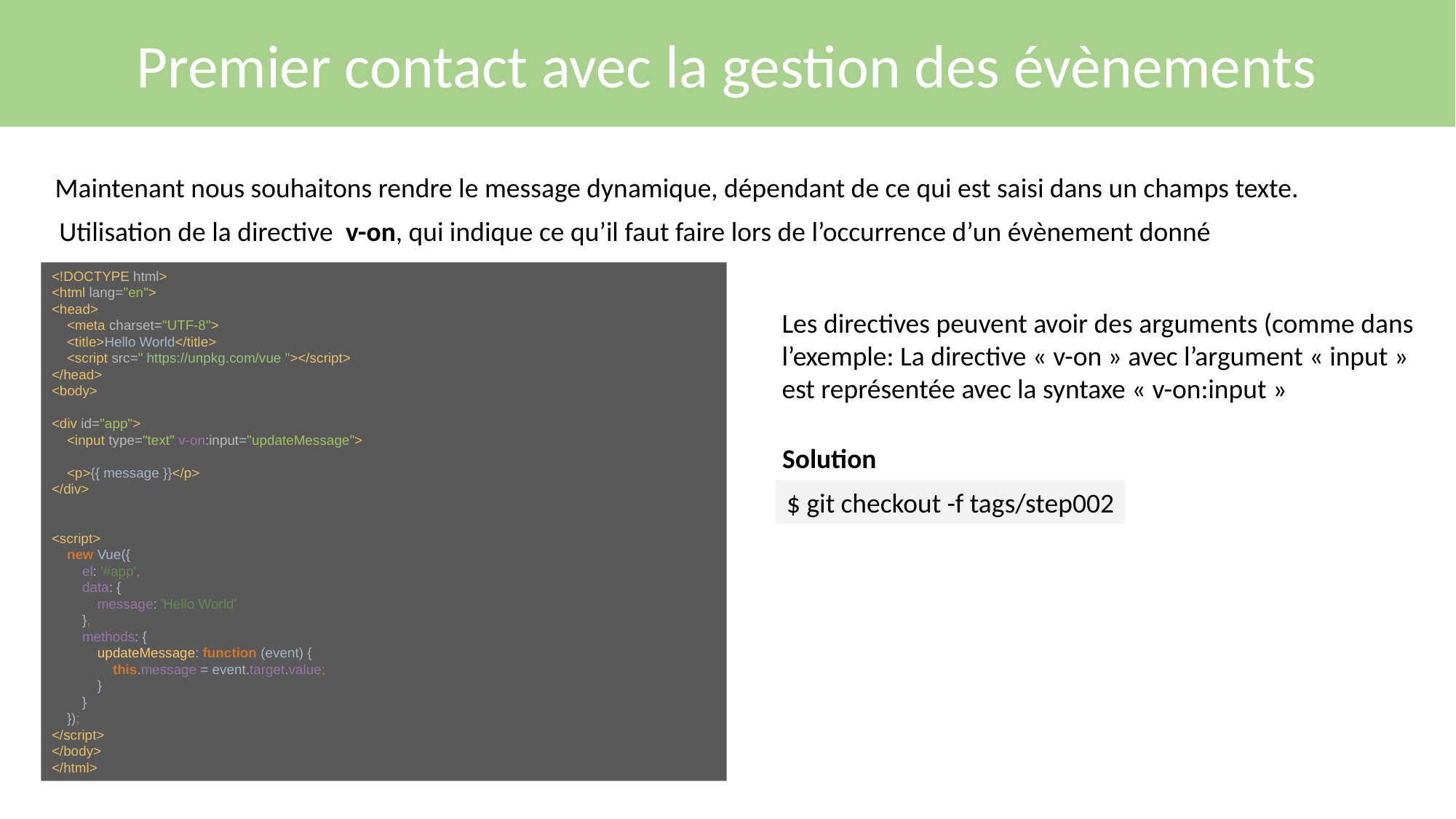

Premier contact avec la gestion des évènements
Maintenant nous souhaitons rendre le message dynamique, dépendant de ce qui est saisi dans un champs texte.
Utilisation de la directive  v-on, qui indique ce qu’il faut faire lors de l’occurrence d’un évènement donné
<!DOCTYPE html>
<html lang="en">
<head>
    <meta charset="UTF-8">
    <title>Hello World</title>
    <script src=" https://unpkg.com/vue "></script>
</head>
<body>
<div id="app">
    <input type="text" v-on:input="updateMessage">
    <p>{{ message }}</p>
</div>
<script>
    new Vue({
        el: '#app',
        data: {
            message: 'Hello World'
        },
        methods: {
            updateMessage: function (event) {
                this.message = event.target.value;
            }
        }
    });
</script>
</body>
</html>
Les directives peuvent avoir des arguments (comme dans l’exemple: La directive « v-on » avec l’argument « input » est représentée avec la syntaxe « v-on:input »
Solution
$ git checkout -f tags/step002